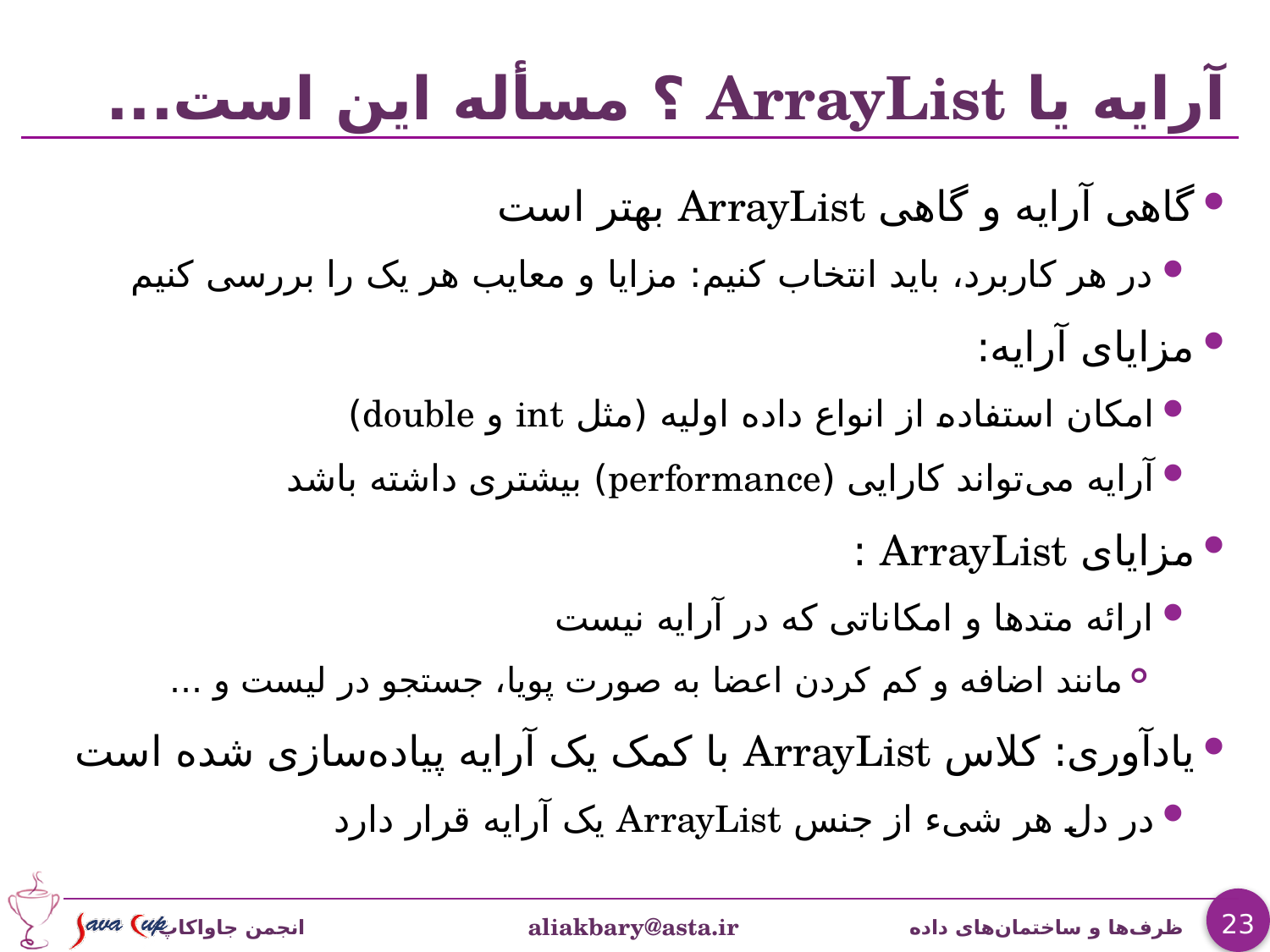

# آرایه یا ArrayList ؟ مسأله این است...
گاهی آرایه و گاهی ArrayList بهتر است
در هر کاربرد، باید انتخاب کنیم: مزایا و معایب هر یک را بررسی کنیم
مزایای آرایه:
امکان استفاده از انواع داده اولیه (مثل int و double)
آرایه می‌تواند کارایی (performance) بیشتری داشته باشد
مزایای ArrayList :
ارائه متدها و امکاناتی که در آرایه نیست
مانند اضافه و کم کردن اعضا به صورت پویا، جستجو در لیست و ...
یادآوری: کلاس ArrayList با کمک یک آرایه پیاده‌سازی شده است
در دل هر شیء از جنس ArrayList یک آرایه قرار دارد